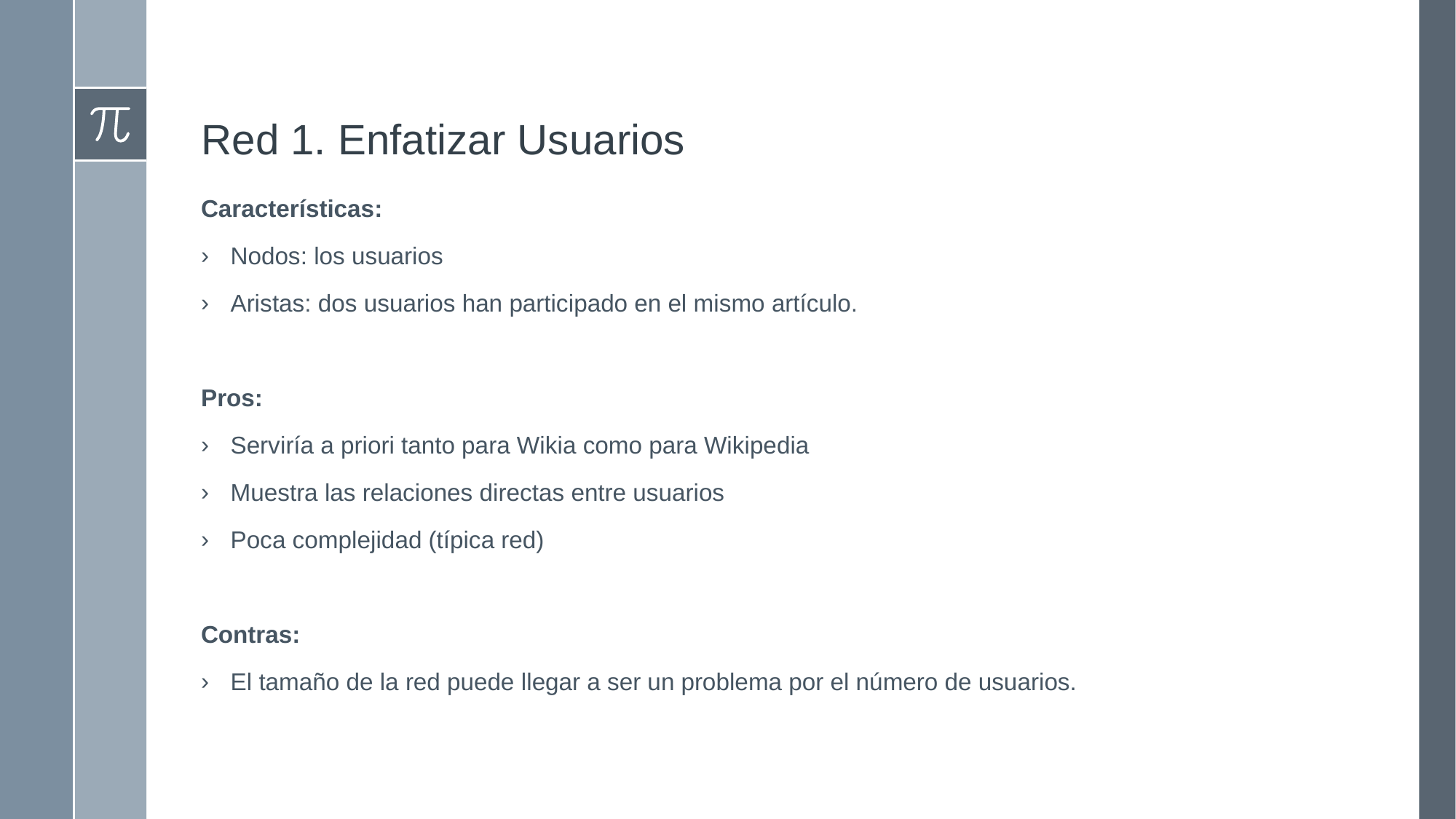

# Red 1. Enfatizar Usuarios
Características:
Nodos: los usuarios
Aristas: dos usuarios han participado en el mismo artículo.

Pros:
Serviría a priori tanto para Wikia como para Wikipedia
Muestra las relaciones directas entre usuarios
Poca complejidad (típica red)

Contras:
El tamaño de la red puede llegar a ser un problema por el número de usuarios.